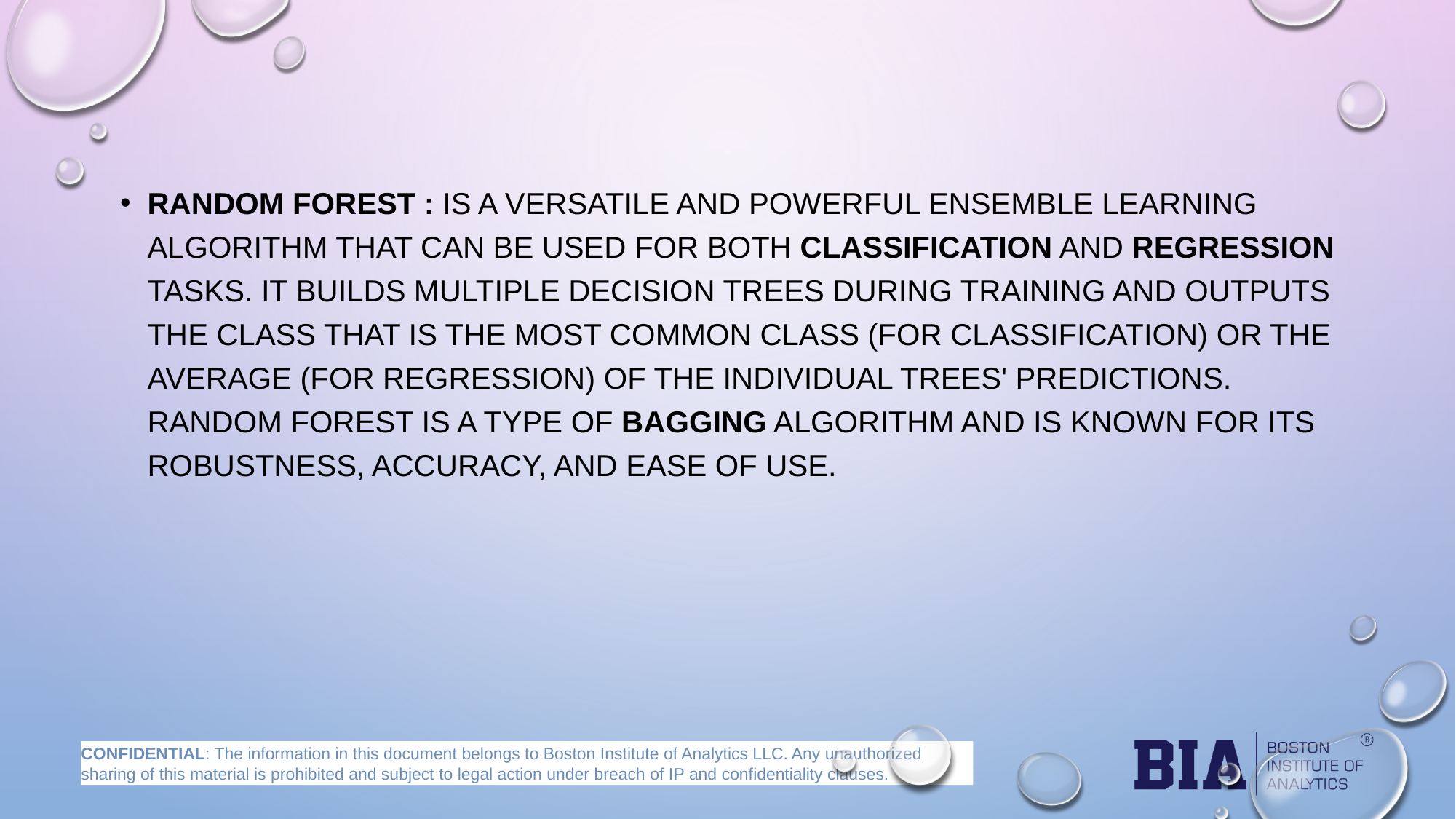

Random Forest : is a versatile and powerful ensemble learning algorithm that can be used for both classification and regression tasks. It builds multiple decision trees during training and outputs the class that is the most common class (for classification) or the average (for regression) of the individual trees' predictions. Random Forest is a type of bagging algorithm and is known for its robustness, accuracy, and ease of use.